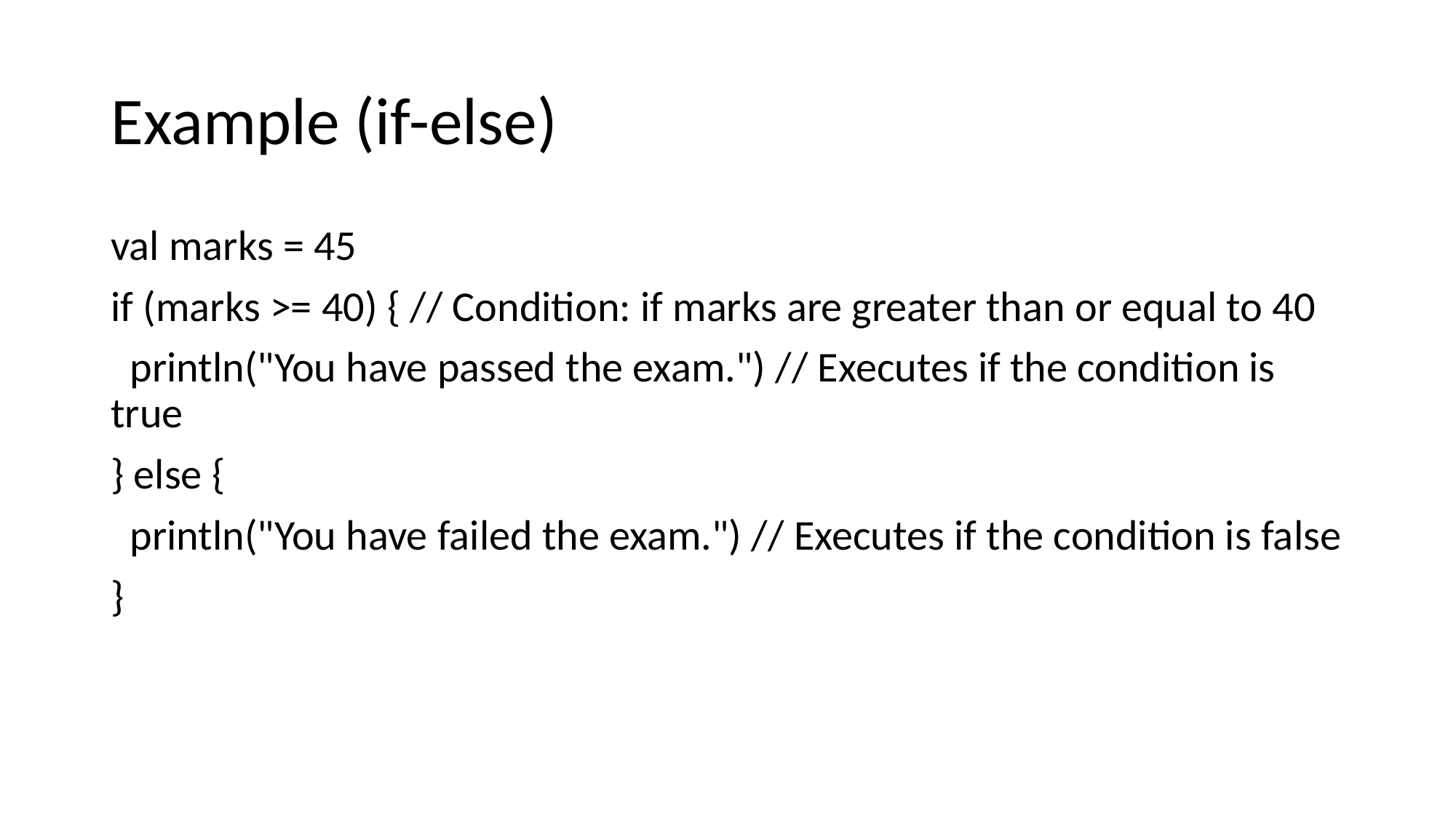

# Example (if-else)
val marks = 45
if (marks >= 40) { // Condition: if marks are greater than or equal to 40
  println("You have passed the exam.") // Executes if the condition is true
} else {
  println("You have failed the exam.") // Executes if the condition is false
}